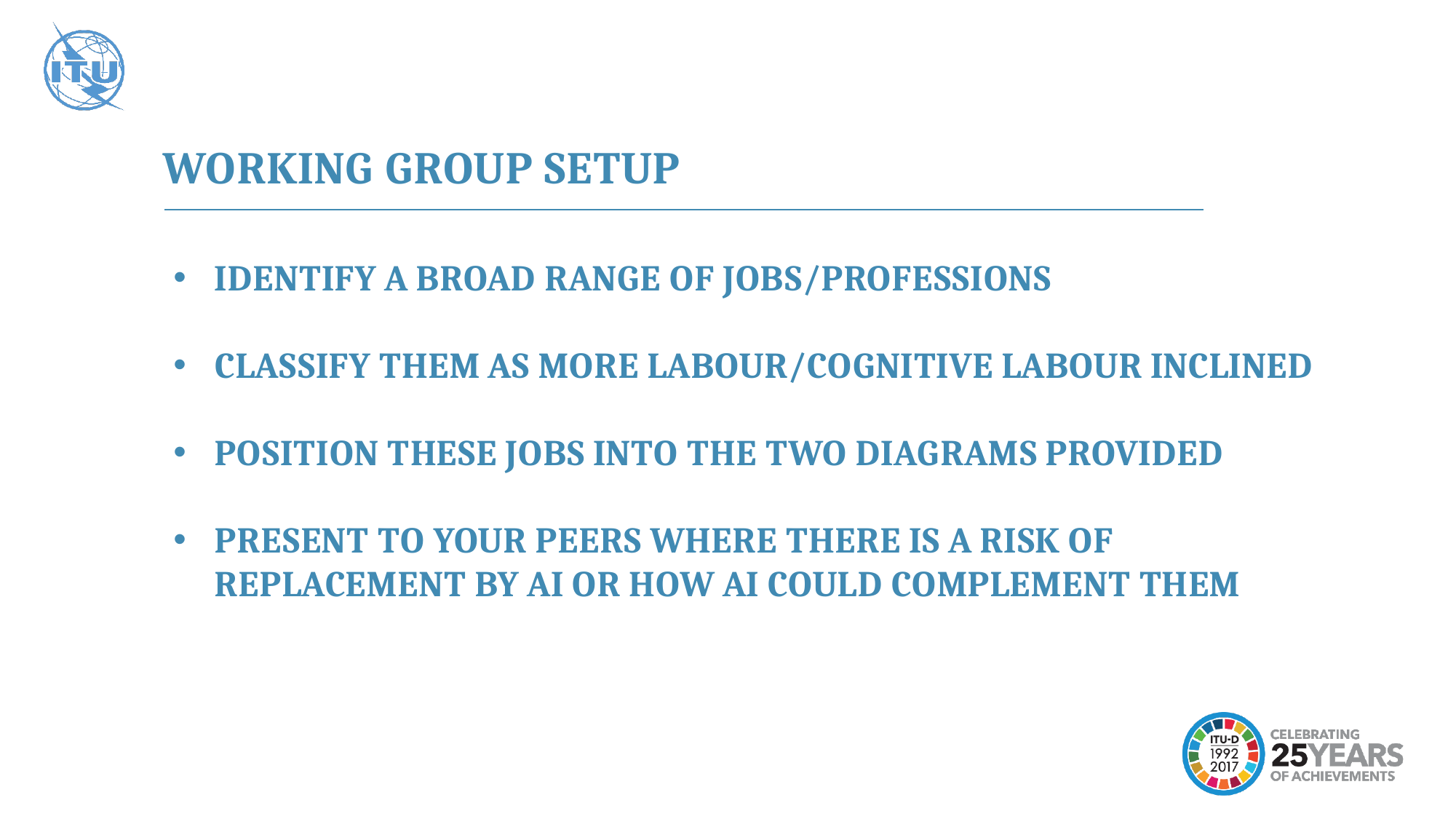

WORKING GROUP SETUP
IDENTIFY A BROAD RANGE OF JOBS/PROFESSIONS

CLASSIFY THEM AS MORE LABOUR/COGNITIVE LABOUR INCLINED
POSITION THESE JOBS INTO THE TWO DIAGRAMS PROVIDED
PRESENT TO YOUR PEERS WHERE THERE IS A RISK OF REPLACEMENT BY AI OR HOW AI COULD COMPLEMENT THEM